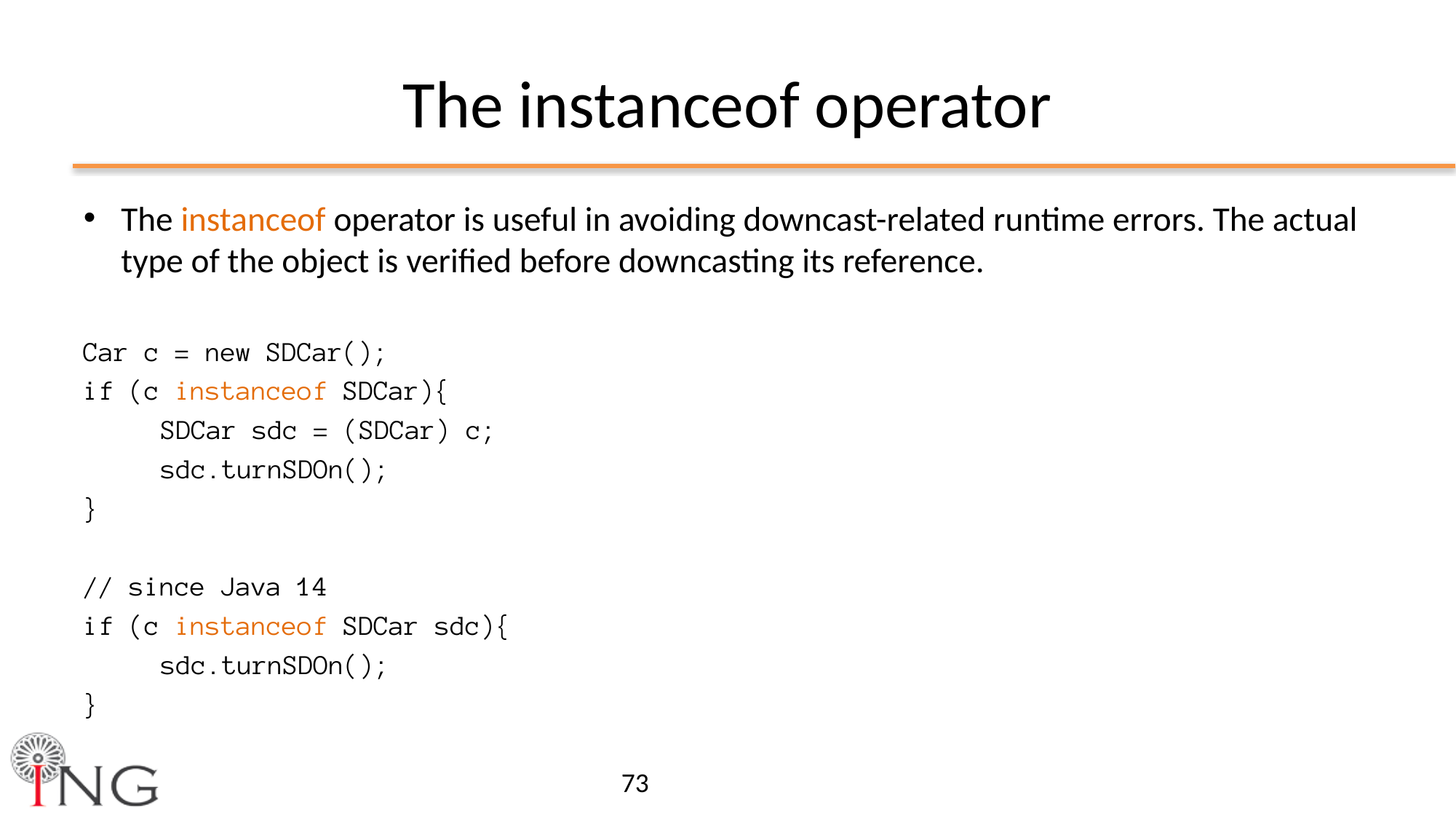

# The instanceof operator
The instanceof operator is useful in avoiding downcast-related runtime errors. The actual type of the object is verified before downcasting its reference.

Car c = new SDCar();
if (c instanceof SDCar){
	SDCar sdc = (SDCar) c;
	sdc.turnSDOn();
}

// since Java 14
if (c instanceof SDCar sdc){
	sdc.turnSDOn();
}

73